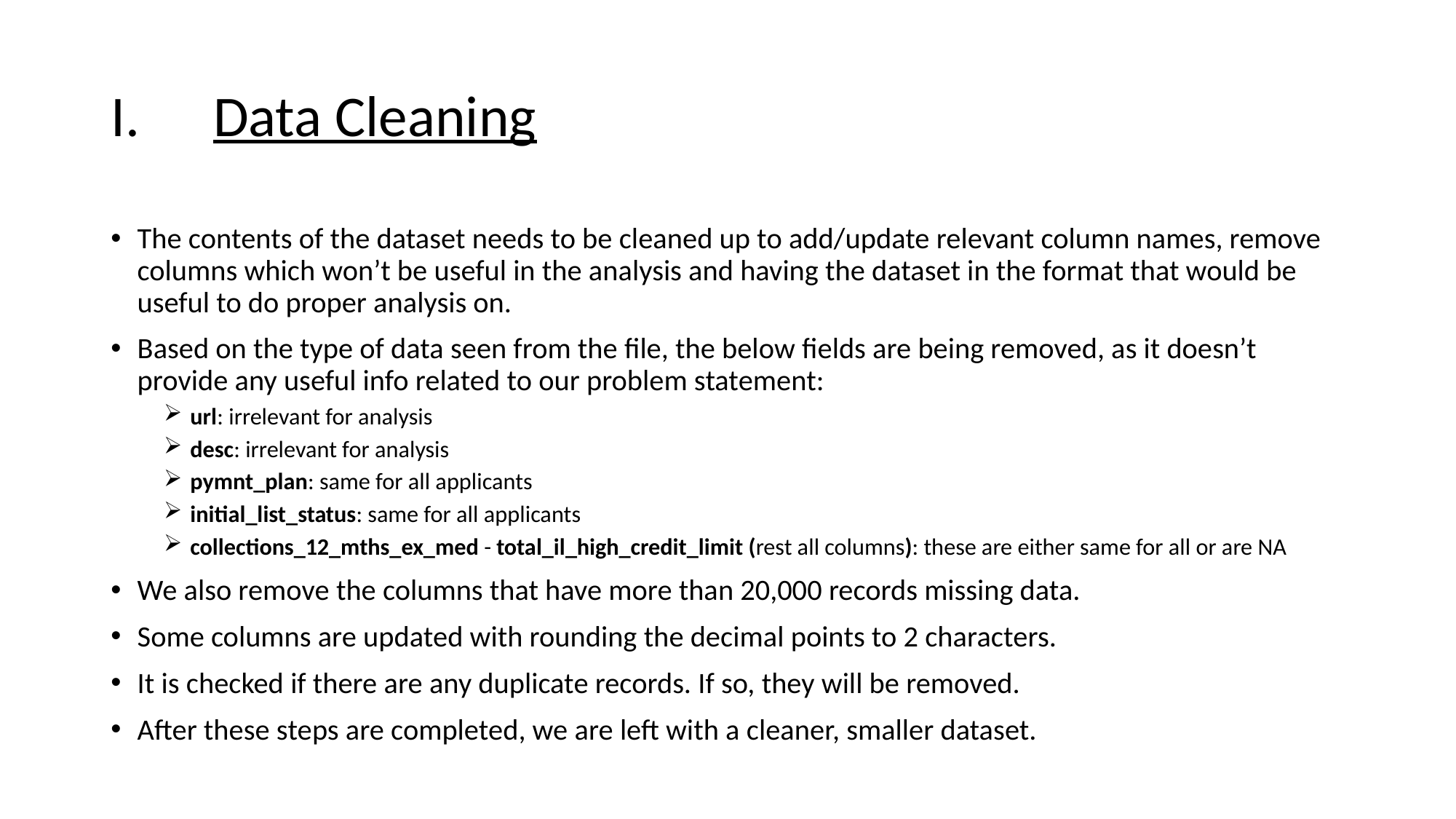

# Data Cleaning
The contents of the dataset needs to be cleaned up to add/update relevant column names, remove columns which won’t be useful in the analysis and having the dataset in the format that would be useful to do proper analysis on.
Based on the type of data seen from the file, the below fields are being removed, as it doesn’t provide any useful info related to our problem statement:
url: irrelevant for analysis
desc: irrelevant for analysis
pymnt_plan: same for all applicants
initial_list_status: same for all applicants
collections_12_mths_ex_med - total_il_high_credit_limit (rest all columns): these are either same for all or are NA
We also remove the columns that have more than 20,000 records missing data.
Some columns are updated with rounding the decimal points to 2 characters.
It is checked if there are any duplicate records. If so, they will be removed.
After these steps are completed, we are left with a cleaner, smaller dataset.